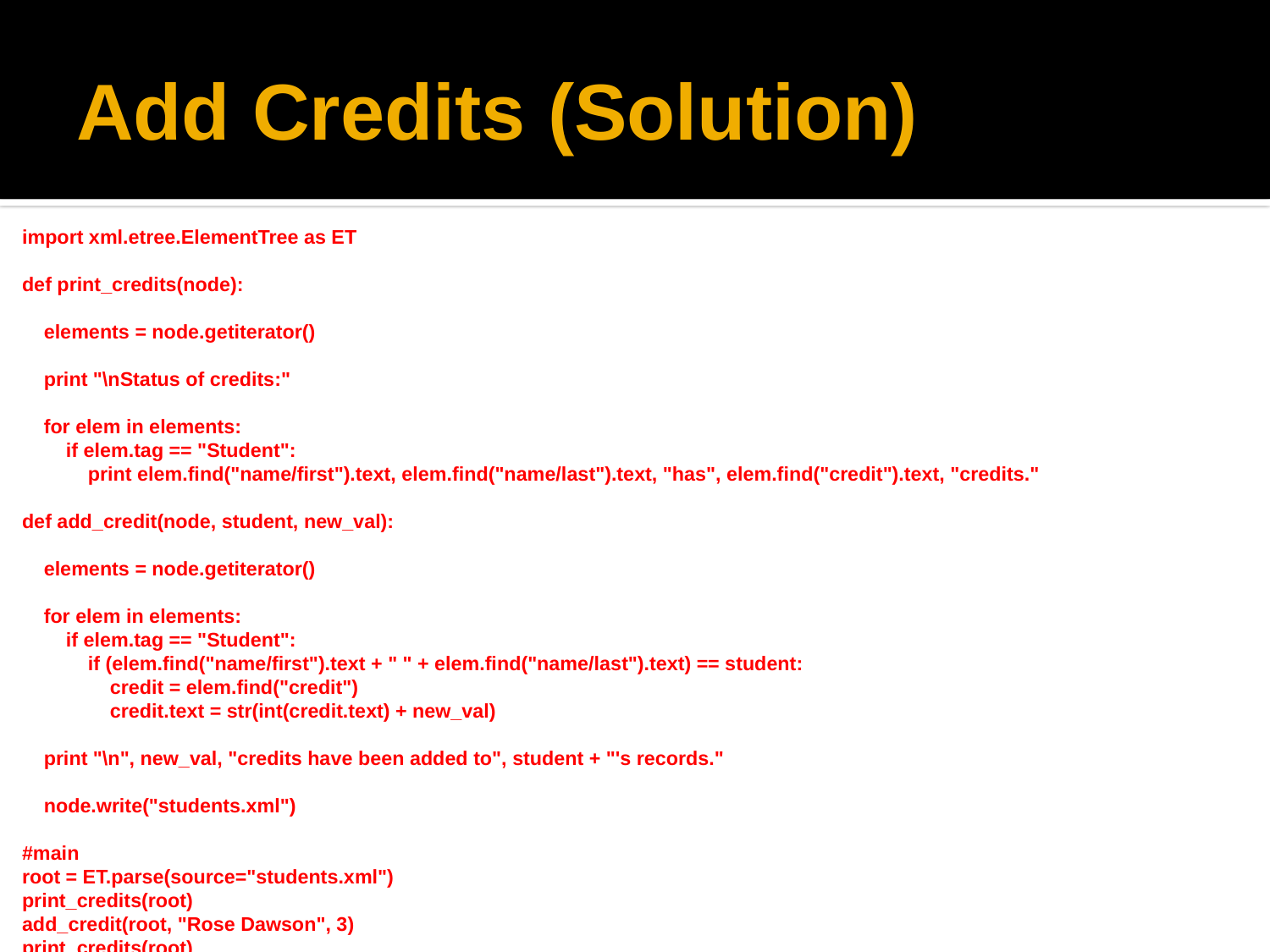

# Add Credits (Solution)
import xml.etree.ElementTree as ET

def print_credits(node):

    elements = node.getiterator()

    print "\nStatus of credits:"

    for elem in elements:
        if elem.tag == "Student":
            print elem.find("name/first").text, elem.find("name/last").text, "has", elem.find("credit").text, "credits."

def add_credit(node, student, new_val):

    elements = node.getiterator()

    for elem in elements:
        if elem.tag == "Student":
            if (elem.find("name/first").text + " " + elem.find("name/last").text) == student:
                credit = elem.find("credit")
                credit.text = str(int(credit.text) + new_val)

    print "\n", new_val, "credits have been added to", student + "'s records."

    node.write("students.xml")

#main
root = ET.parse(source="students.xml")
print_credits(root)
add_credit(root, "Rose Dawson", 3)
print_credits(root)